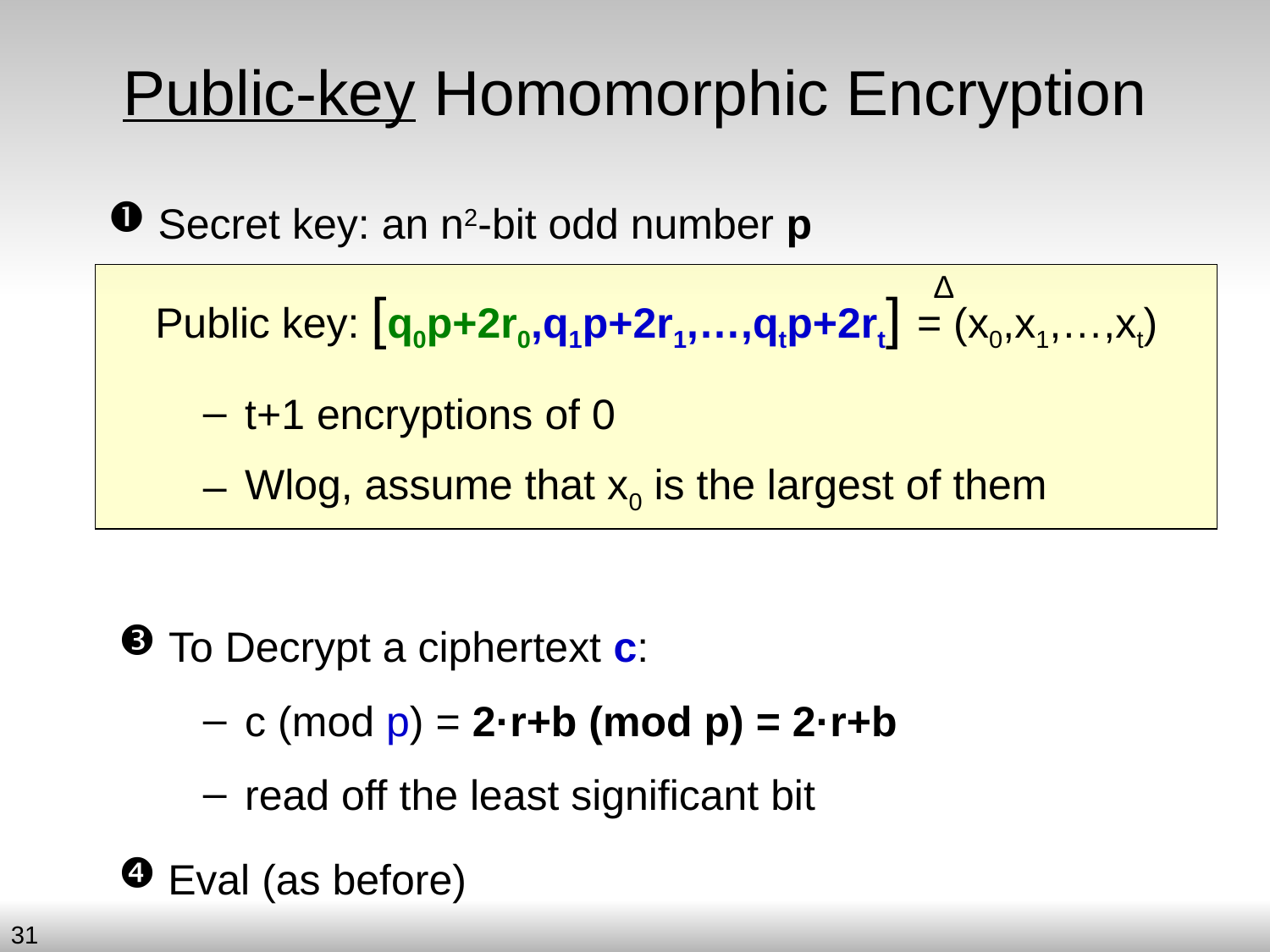

# Public-key Homomorphic Encryption
 Secret key: an n2-bit odd number p
Δ

    Public key: [q0p+2r0,q1p+2r1,…,qtp+2rt] = (x0,x1,…,xt)
 t+1 encryptions of 0
 Wlog, assume that x0 is the largest of them
 To Decrypt a ciphertext c:
 c (mod p) = 2·r+b (mod p) = 2·r+b
 read off the least significant bit
 Eval (as before)
31